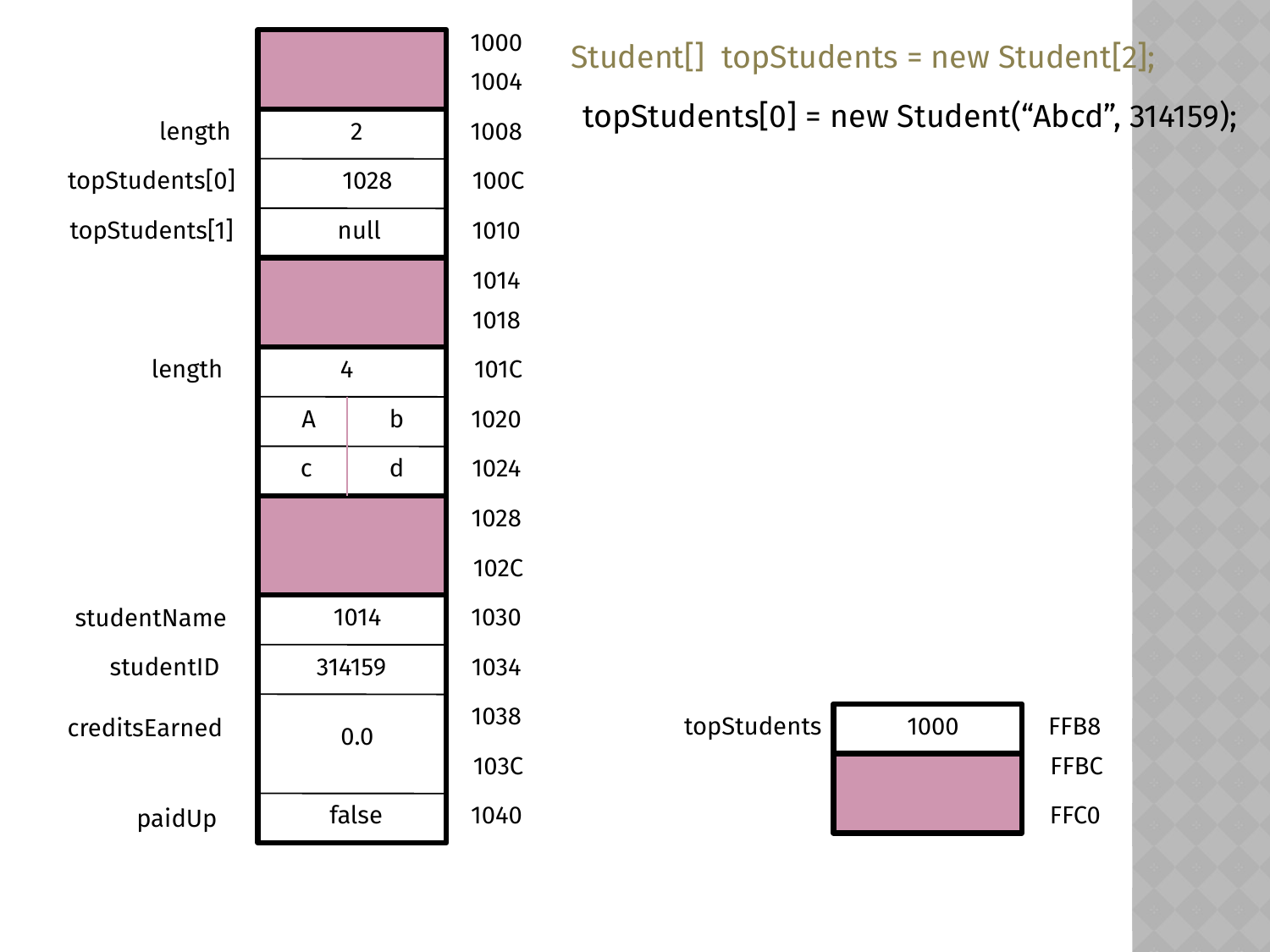

1000

Student[]  topStudents = new Student[2];
1004
topStudents[0] = new Student(“Abcd”, 314159);
length

2
1008
topStudents[0]
1028
100C
topStudents[1]
null
1010

1014
1018
length

4
101C
A
b
1020
c
d
1024

1028
102C

1014
1030
studentName
studentID
314159
1034
1038
topStudents

1000
FFB8
creditsEarned
0.0
103C
FFBC

false
1040
FFC0
paidUp